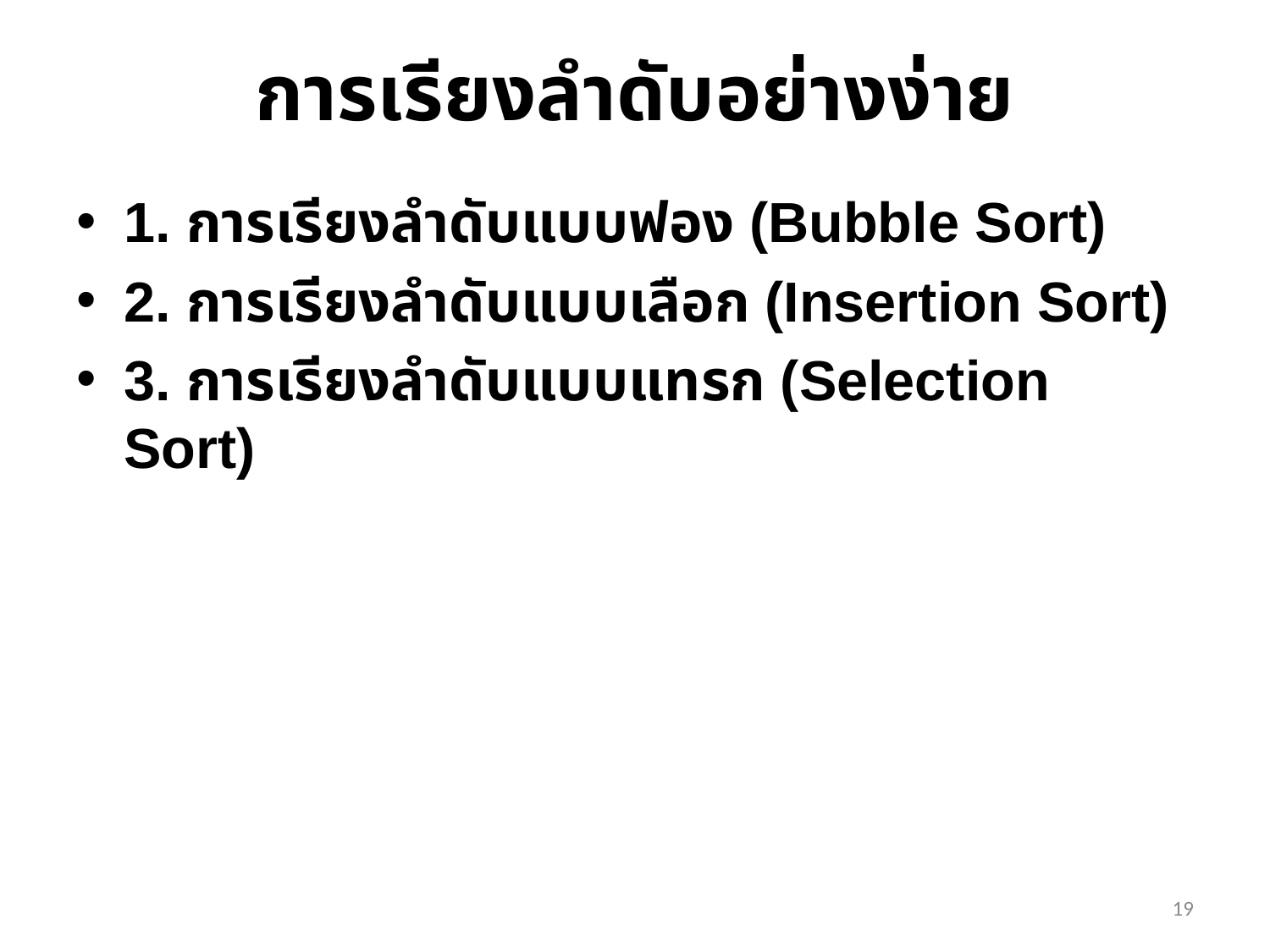

# การเรียงลำดับอย่างง่าย
1. การเรียงลำดับแบบฟอง (Bubble Sort)
2. การเรียงลำดับแบบเลือก (Insertion Sort)
3. การเรียงลำดับแบบแทรก (Selection Sort)
19